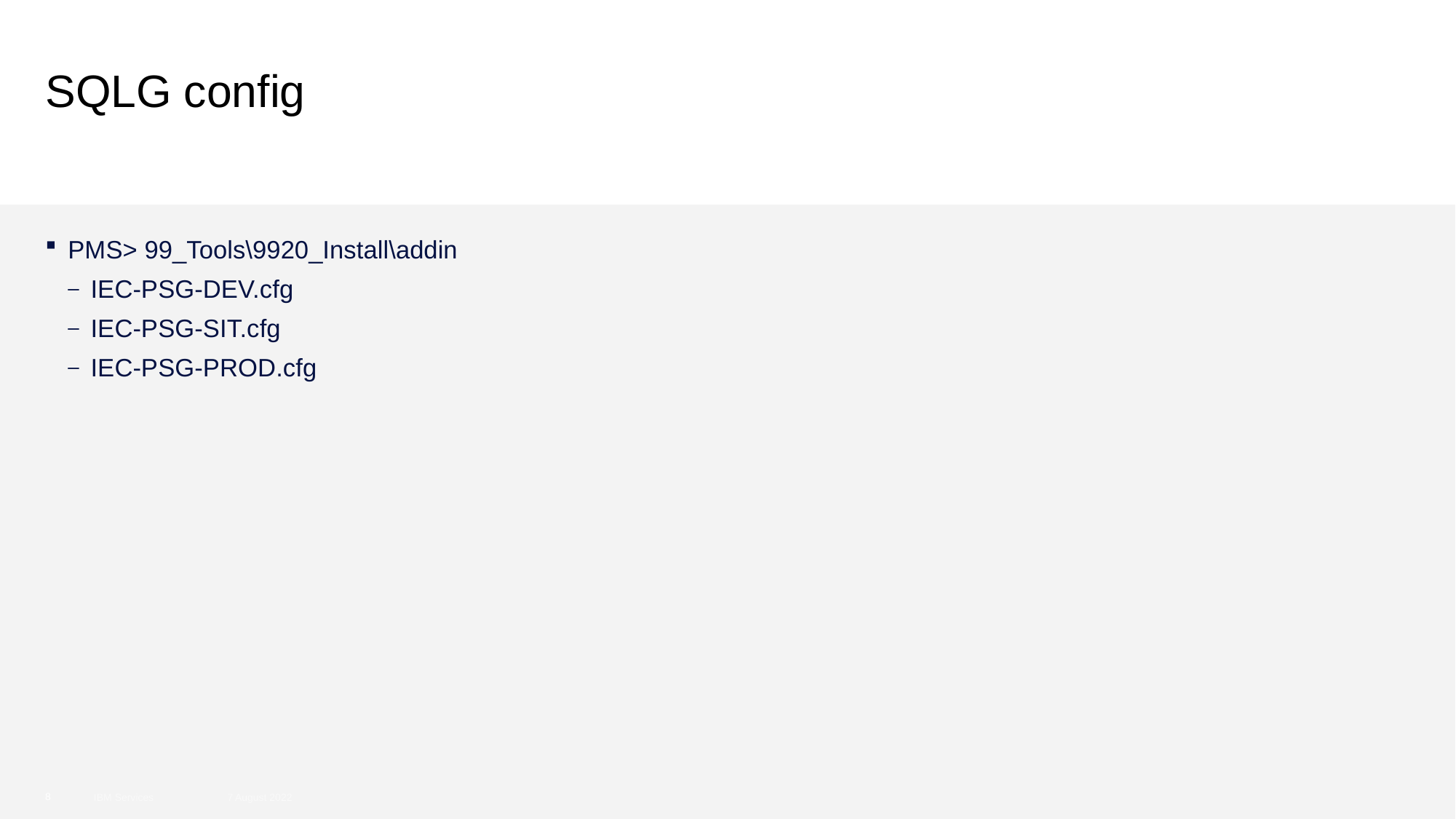

# SQLG config
PMS> 99_Tools\9920_Install\addin
IEC-PSG-DEV.cfg
IEC-PSG-SIT.cfg
IEC-PSG-PROD.cfg